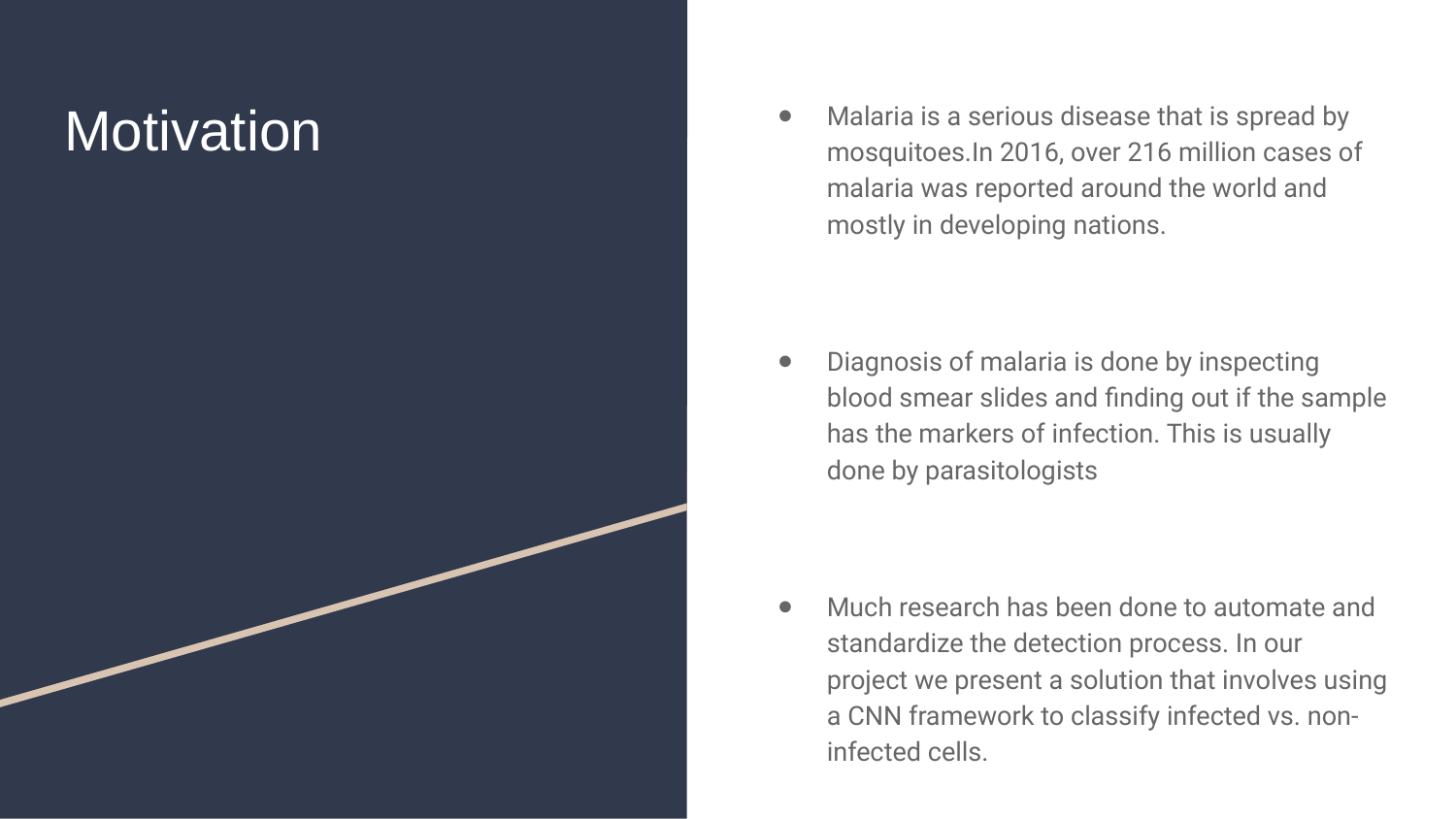

# Motivation
Malaria is a serious disease that is spread by mosquitoes.In 2016, over 216 million cases of malaria was reported around the world and mostly in developing nations.

Diagnosis of malaria is done by inspecting blood smear slides and finding out if the sample has the markers of infection. This is usually done by parasitologists

Much research has been done to automate and standardize the detection process. In our project we present a solution that involves using a CNN framework to classify infected vs. non-infected cells.